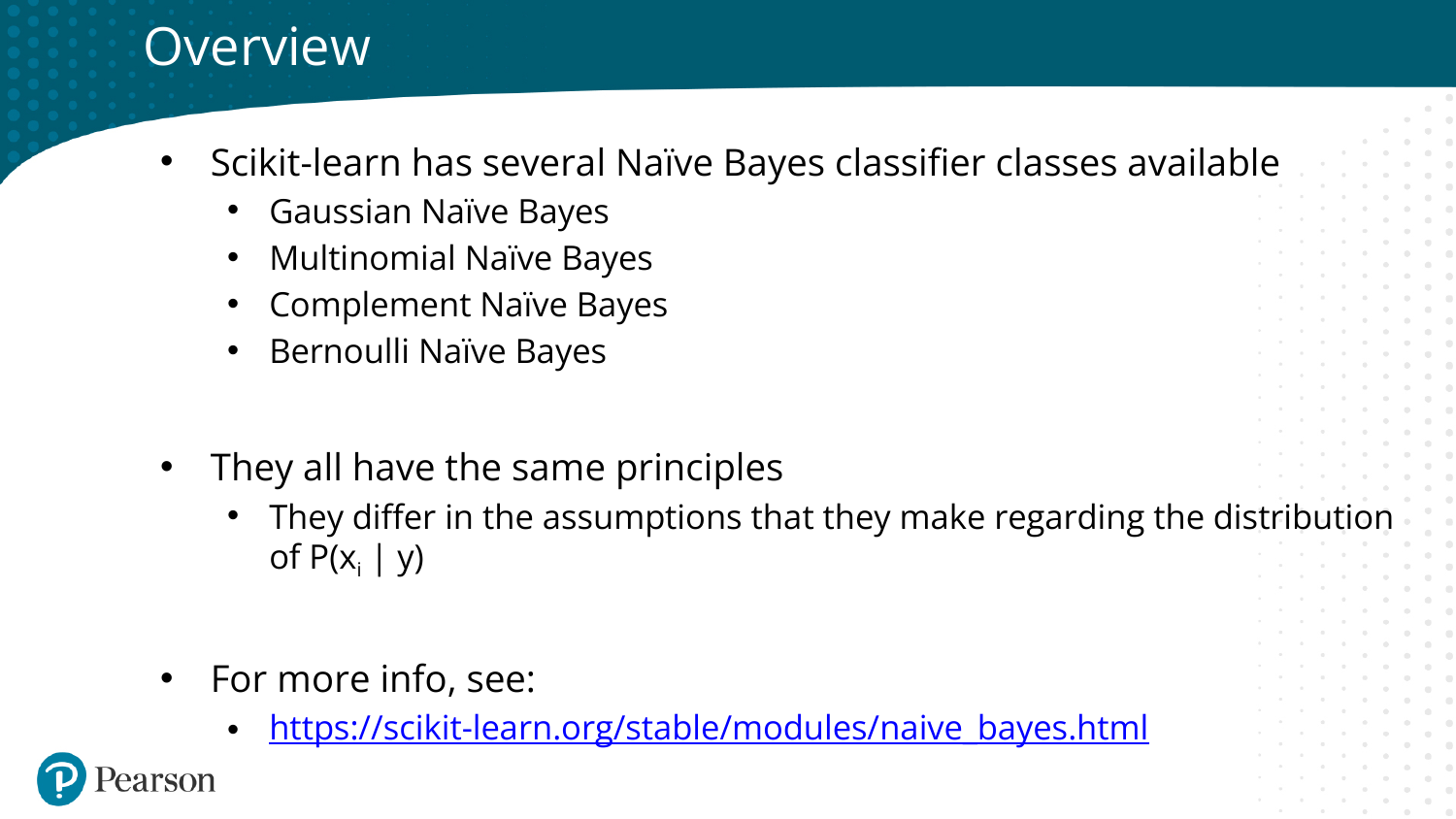

# Overview
Scikit-learn has several Naïve Bayes classifier classes available
Gaussian Naïve Bayes
Multinomial Naïve Bayes
Complement Naïve Bayes
Bernoulli Naïve Bayes

They all have the same principles
They differ in the assumptions that they make regarding the distribution of P(xi | y)

For more info, see:
https://scikit-learn.org/stable/modules/naive_bayes.html